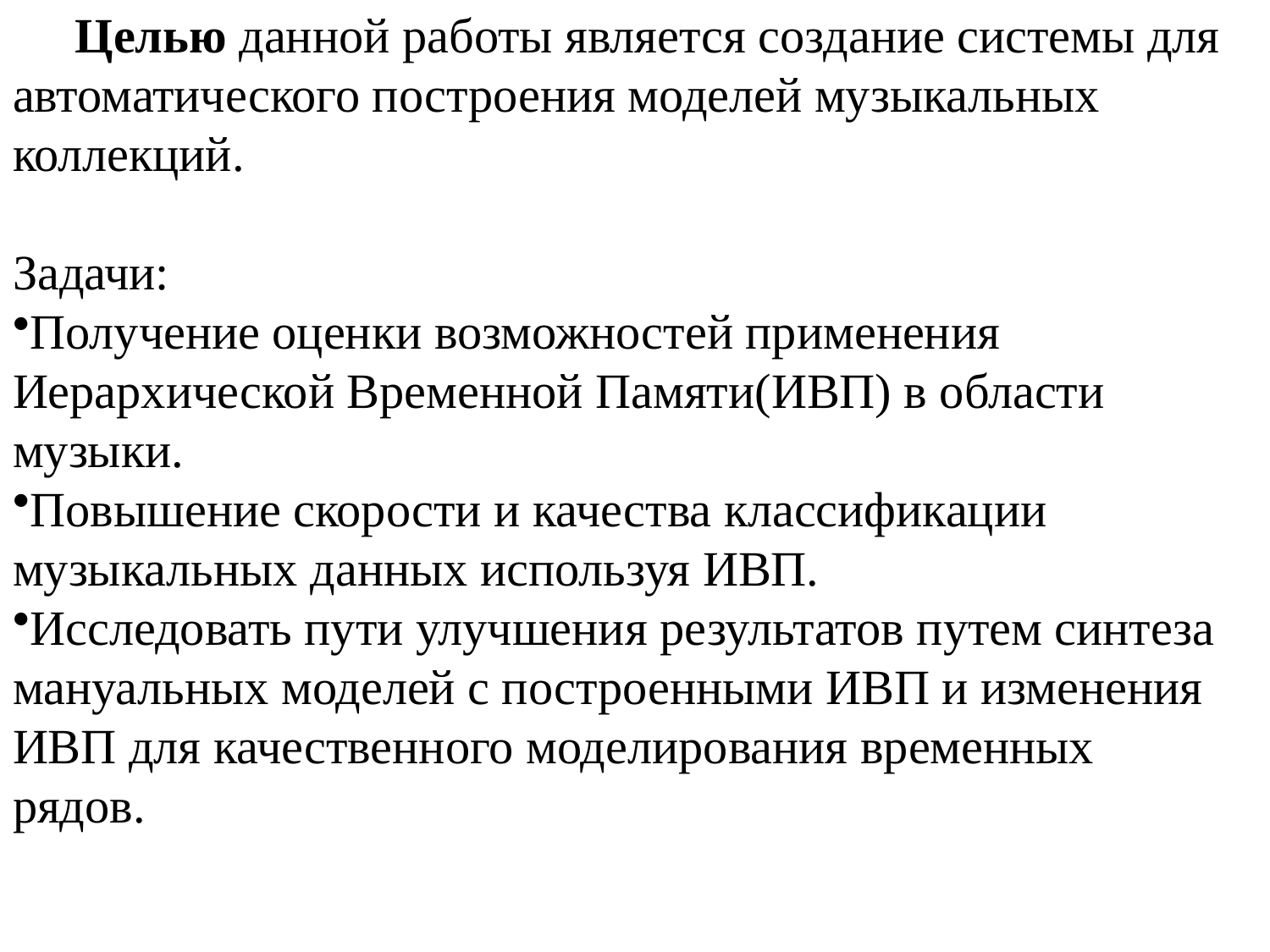

Целью данной работы является создание системы для автоматического построения моделей музыкальных коллекций.

Задачи:
Получение оценки возможностей применения Иерархической Временной Памяти(ИВП) в области музыки.
Повышение скорости и качества классификации музыкальных данных используя ИВП.
Исследовать пути улучшения результатов путем синтеза мануальных моделей с построенными ИВП и изменения ИВП для качественного моделирования временных рядов.